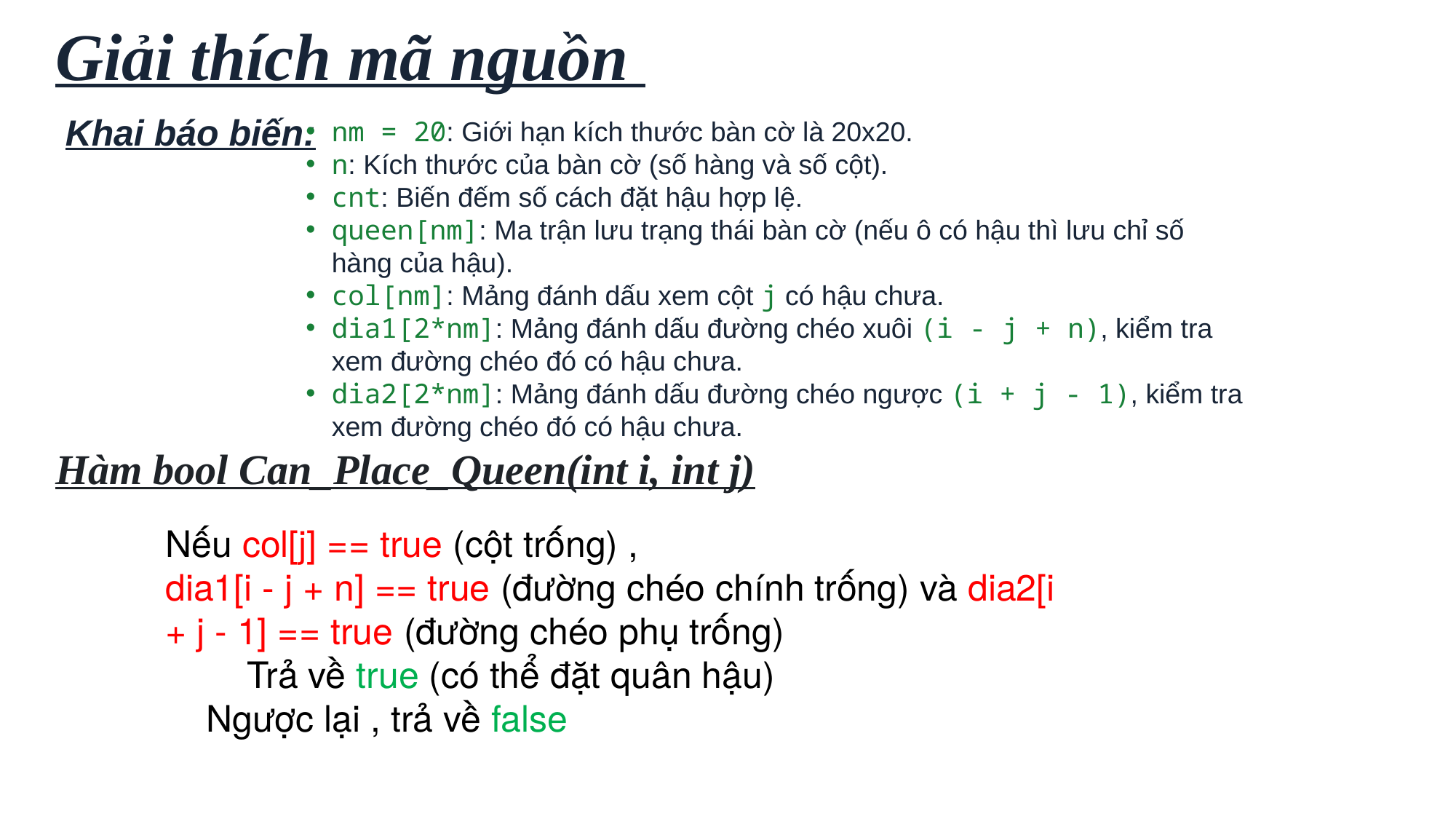

Giải thích mã nguồn
Khai báo biến:
nm = 20: Giới hạn kích thước bàn cờ là 20x20.
n: Kích thước của bàn cờ (số hàng và số cột).
cnt: Biến đếm số cách đặt hậu hợp lệ.
queen[nm]: Ma trận lưu trạng thái bàn cờ (nếu ô có hậu thì lưu chỉ số hàng của hậu).
col[nm]: Mảng đánh dấu xem cột j có hậu chưa.
dia1[2*nm]: Mảng đánh dấu đường chéo xuôi (i - j + n), kiểm tra xem đường chéo đó có hậu chưa.
dia2[2*nm]: Mảng đánh dấu đường chéo ngược (i + j - 1), kiểm tra xem đường chéo đó có hậu chưa.
.

Hàm bool Can_Place_Queen(int i, int j)
Nếu col[j] == true (cột trống) ,
dia1[i - j + n] == true (đường chéo chính trống) và dia2[i + j - 1] == true (đường chéo phụ trống)
        Trả về true (có thể đặt quân hậu)
    Ngược lại , trả về false